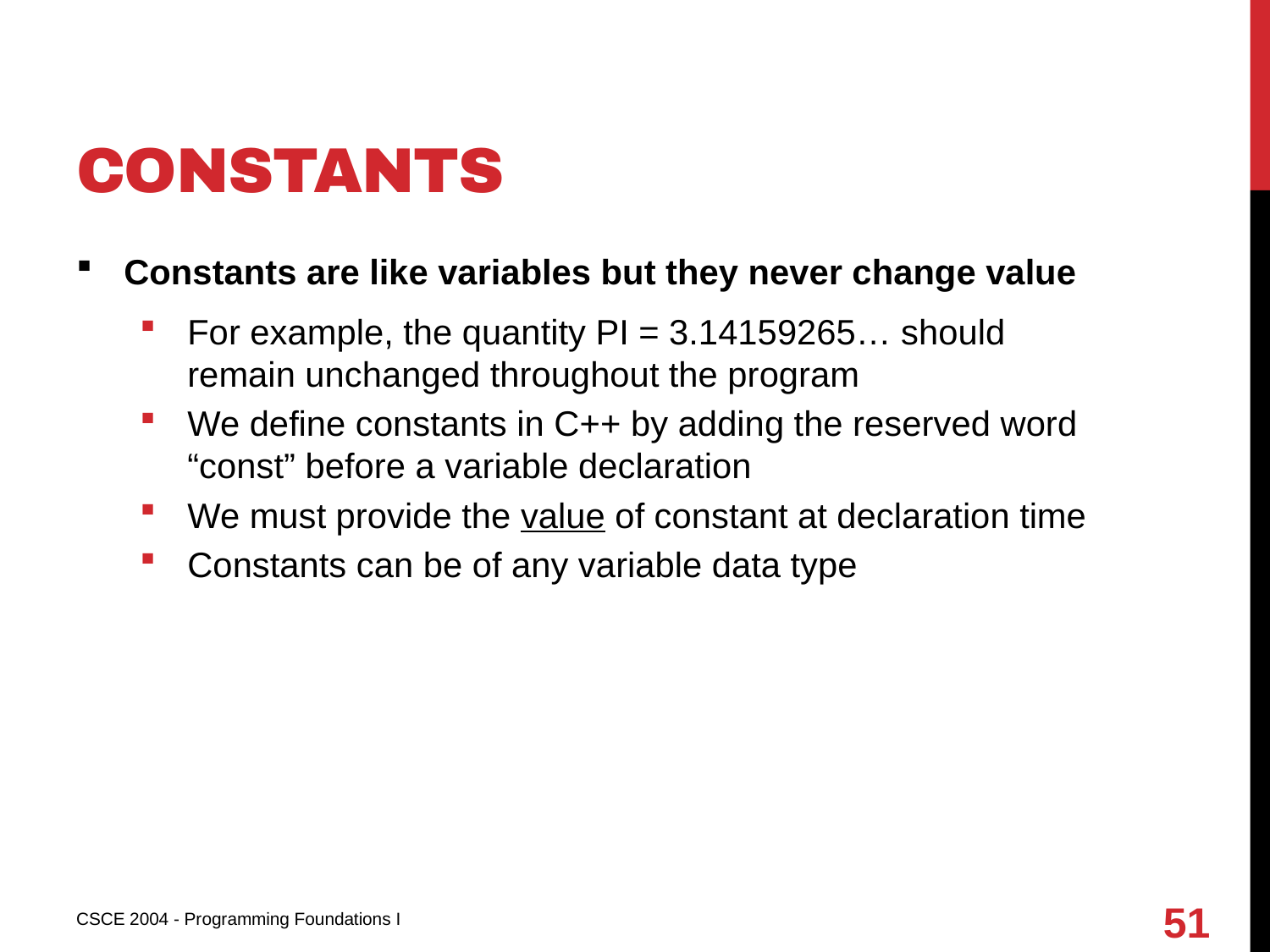

# constants
Constants are like variables but they never change value
For example, the quantity PI = 3.14159265… should remain unchanged throughout the program
We define constants in C++ by adding the reserved word “const” before a variable declaration
We must provide the value of constant at declaration time
Constants can be of any variable data type
51
CSCE 2004 - Programming Foundations I